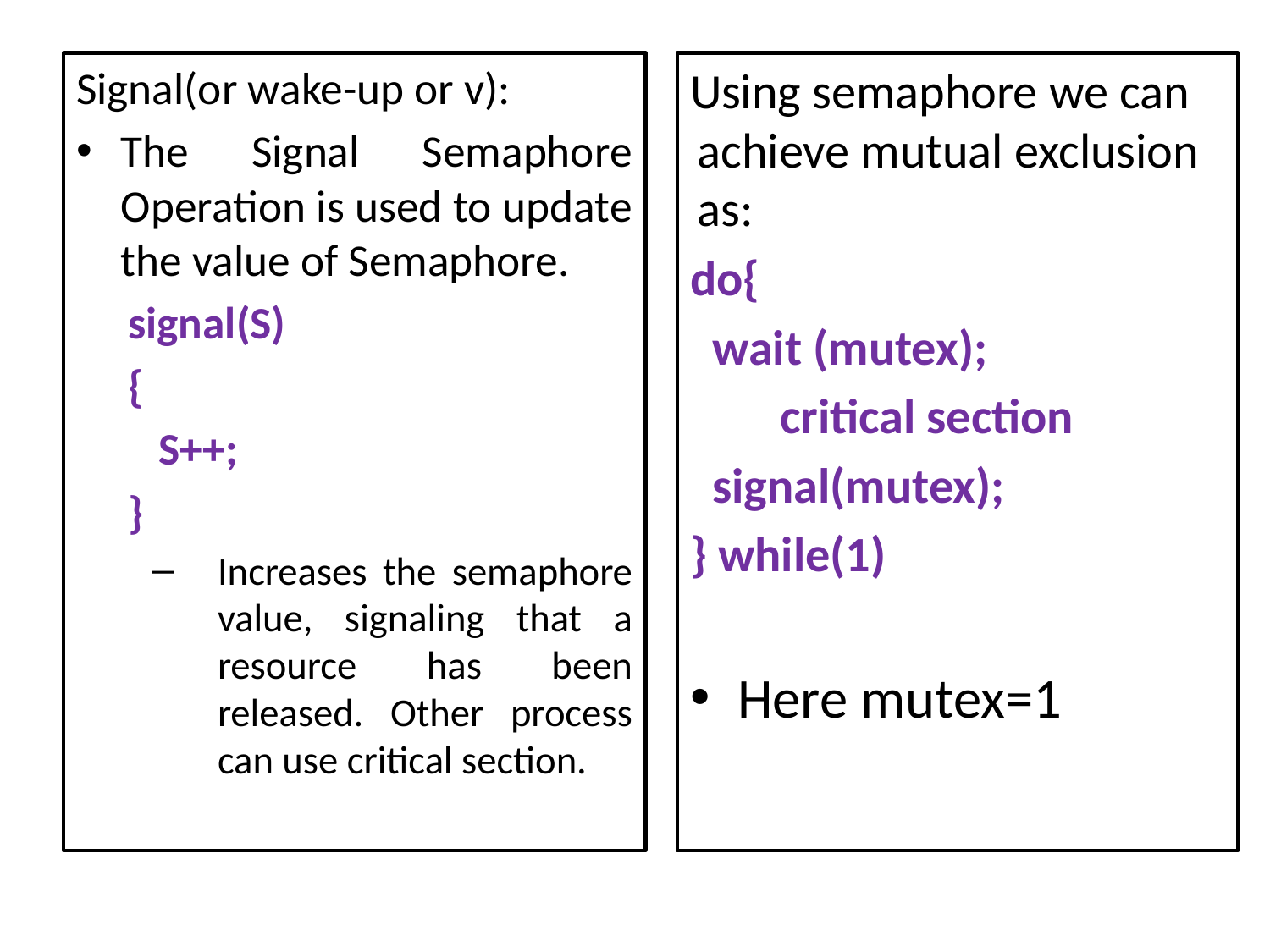

Signal(or wake-up or v):
The Signal Semaphore Operation is used to update the value of Semaphore.
signal(S)
{
   S++;
}
Increases the semaphore value, signaling that a resource has been released. Other process can use critical section.

Using semaphore we can achieve mutual exclusion as:
do{
  wait (mutex);
        critical section
  signal(mutex);
} while(1)

Here mutex=1